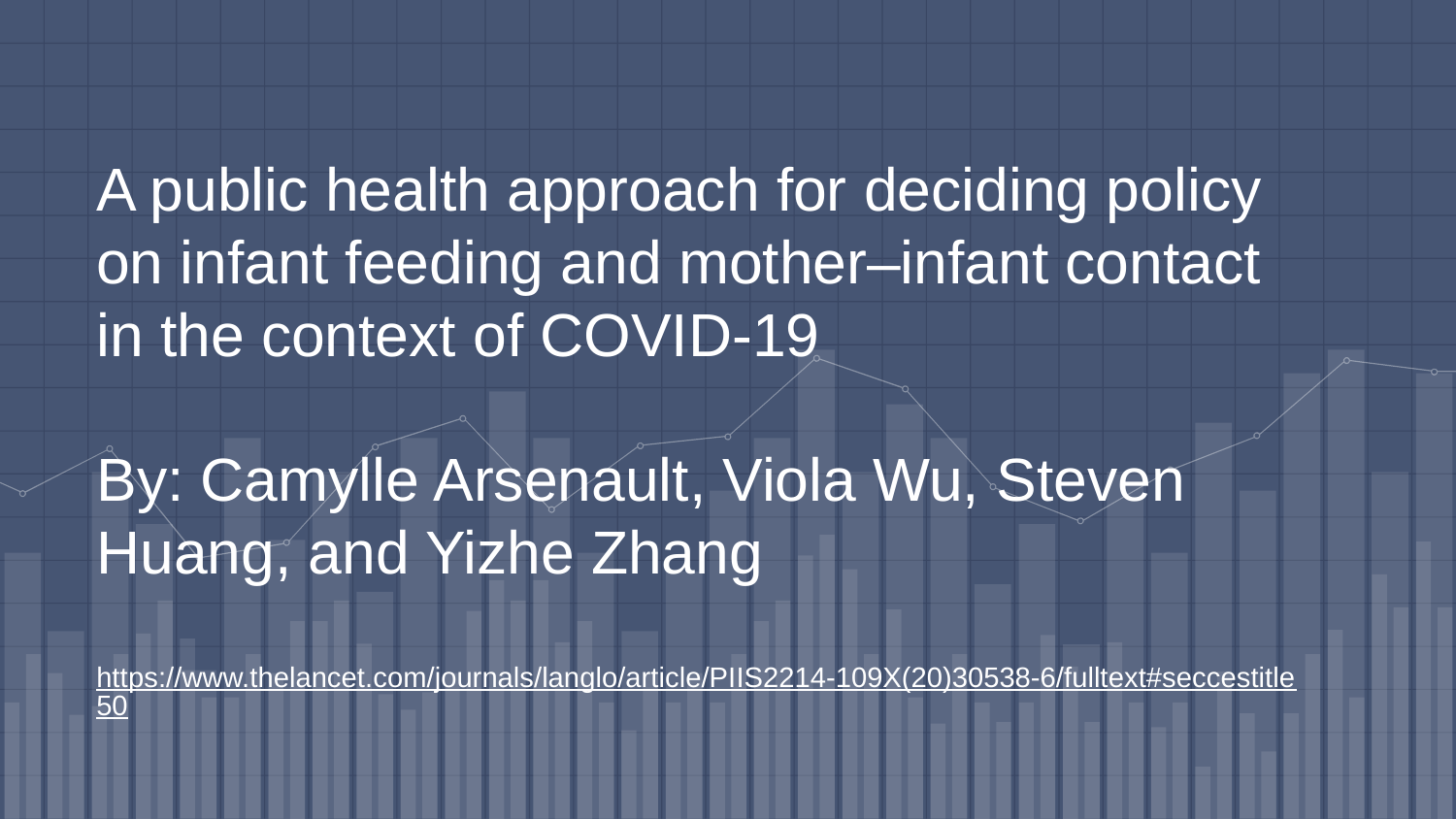

# A public health approach for deciding policy on infant feeding and mother–infant contact in the context of COVID-19

By: Camylle Arsenault, Viola Wu, Steven Huang, and Yizhe Zhang

https://www.thelancet.com/journals/langlo/article/PIIS2214-109X(20)30538-6/fulltext#seccestitle50